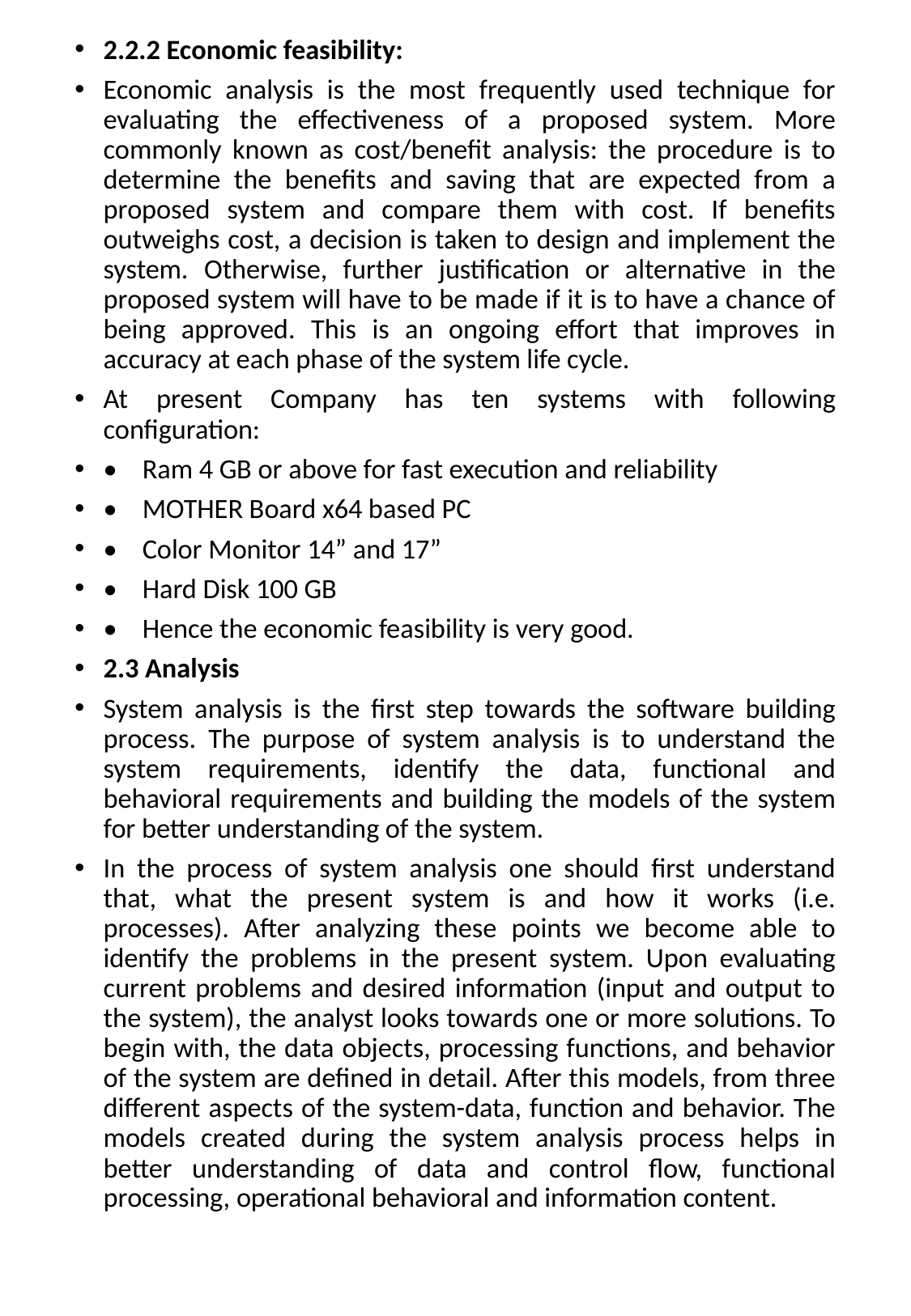

#
2.2.2 Economic feasibility:
Economic analysis is the most frequently used technique for evaluating the effectiveness of a proposed system. More commonly known as cost/benefit analysis: the procedure is to determine the benefits and saving that are expected from a proposed system and compare them with cost. If benefits outweighs cost, a decision is taken to design and implement the system. Otherwise, further justification or alternative in the proposed system will have to be made if it is to have a chance of being approved. This is an ongoing effort that improves in accuracy at each phase of the system life cycle.
At present Company has ten systems with following configuration:
•    Ram 4 GB or above for fast execution and reliability
•    MOTHER Board x64 based PC
•    Color Monitor 14” and 17”
•    Hard Disk 100 GB
•    Hence the economic feasibility is very good.
2.3 Analysis
System analysis is the first step towards the software building process. The purpose of system analysis is to understand the system requirements, identify the data, functional and behavioral requirements and building the models of the system for better understanding of the system.
In the process of system analysis one should first understand that, what the present system is and how it works (i.e. processes). After analyzing these points we become able to identify the problems in the present system. Upon evaluating current problems and desired information (input and output to the system), the analyst looks towards one or more solutions. To begin with, the data objects, processing functions, and behavior of the system are defined in detail. After this models, from three different aspects of the system-data, function and behavior. The models created during the system analysis process helps in better understanding of data and control flow, functional processing, operational behavioral and information content.